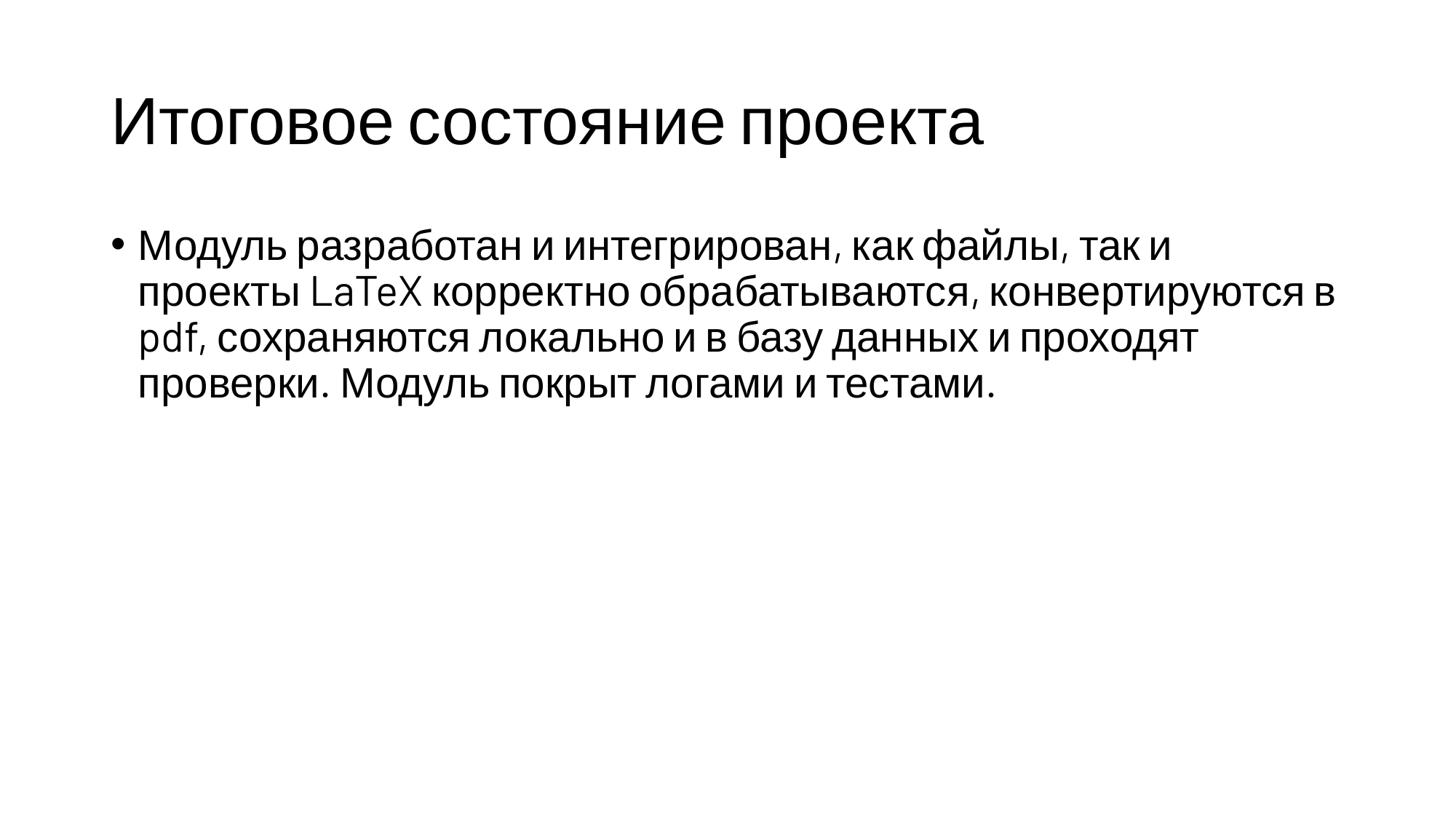

# Итоговое состояние проекта
Модуль разработан и интегрирован, как файлы, так и проекты LaTeX корректно обрабатываются, конвертируются в pdf, сохраняются локально и в базу данных и проходят проверки. Модуль покрыт логами и тестами.